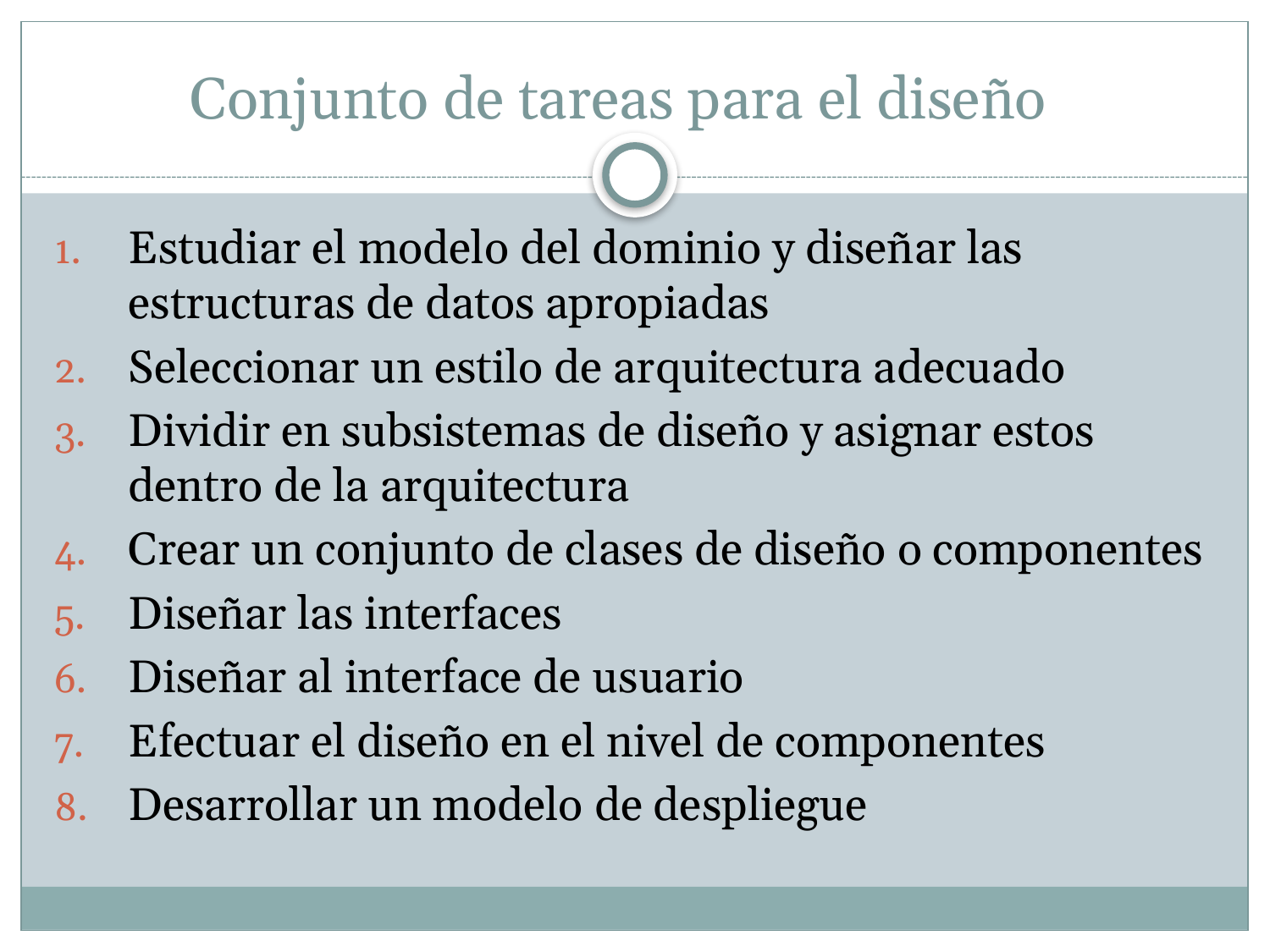

# Conjunto de tareas para el diseño
Estudiar el modelo del dominio y diseñar las estructuras de datos apropiadas
Seleccionar un estilo de arquitectura adecuado
Dividir en subsistemas de diseño y asignar estos dentro de la arquitectura
Crear un conjunto de clases de diseño o componentes
Diseñar las interfaces
Diseñar al interface de usuario
Efectuar el diseño en el nivel de componentes
Desarrollar un modelo de despliegue